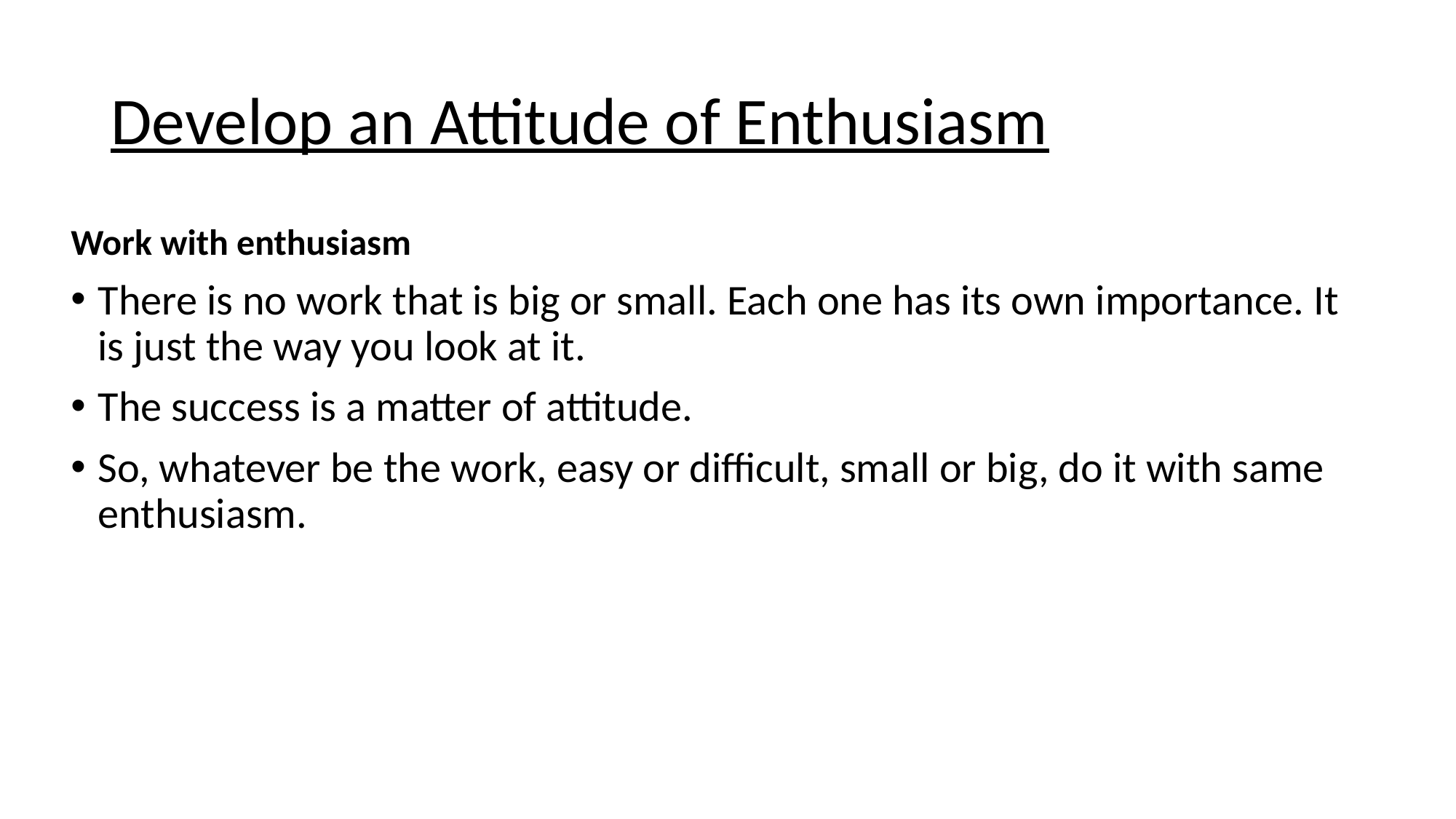

# Develop an Attitude of Enthusiasm
Work with enthusiasm
There is no work that is big or small. Each one has its own importance. It is just the way you look at it.
The success is a matter of attitude.
So, whatever be the work, easy or difficult, small or big, do it with same enthusiasm.